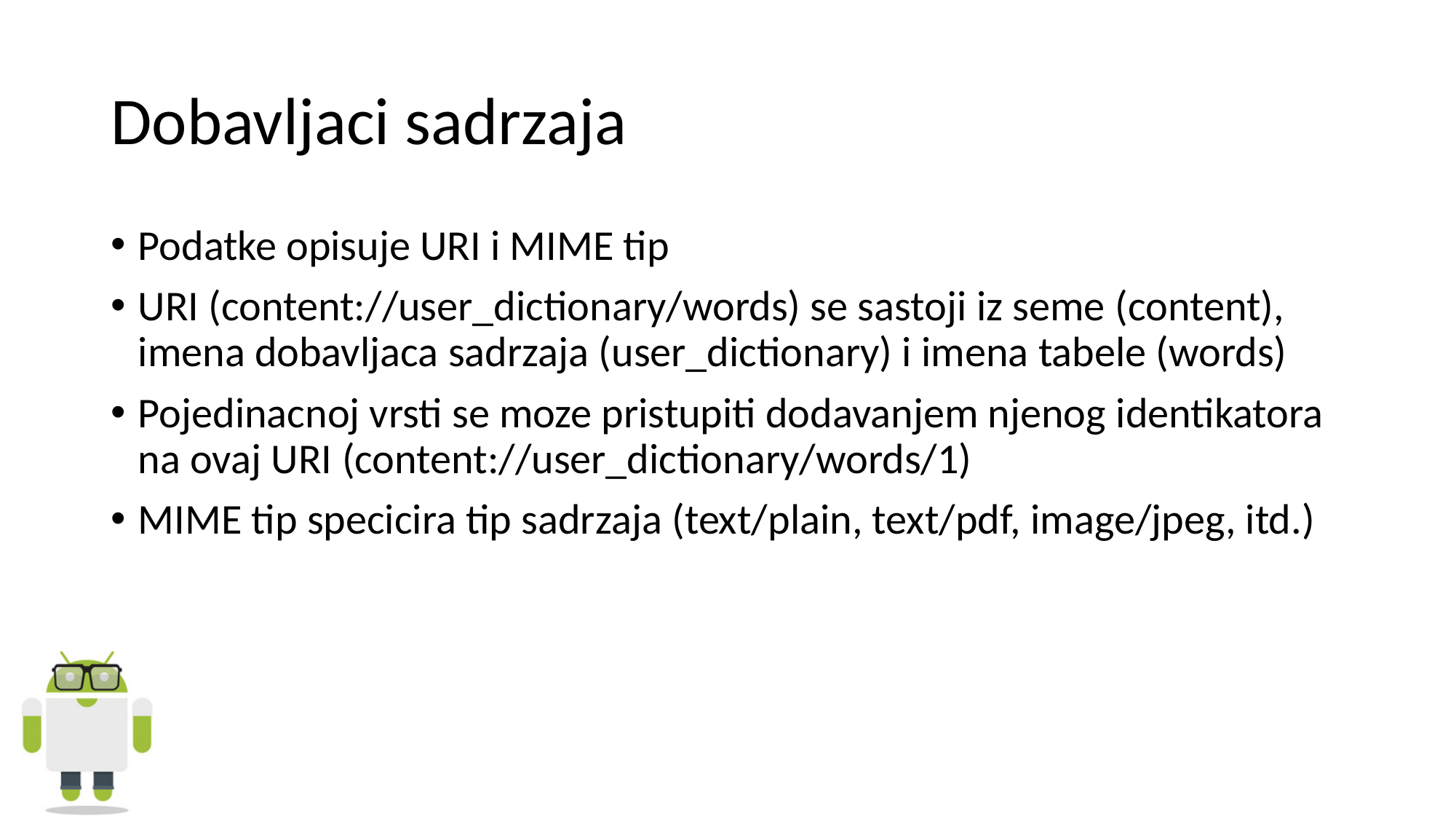

# Dobavljaci sadrzaja
Podatke opisuje URI i MIME tip
URI (content://user_dictionary/words) se sastoji iz seme (content), imena dobavljaca sadrzaja (user_dictionary) i imena tabele (words)
Pojedinacnoj vrsti se moze pristupiti dodavanjem njenog identikatora na ovaj URI (content://user_dictionary/words/1)
MIME tip specicira tip sadrzaja (text/plain, text/pdf, image/jpeg, itd.)